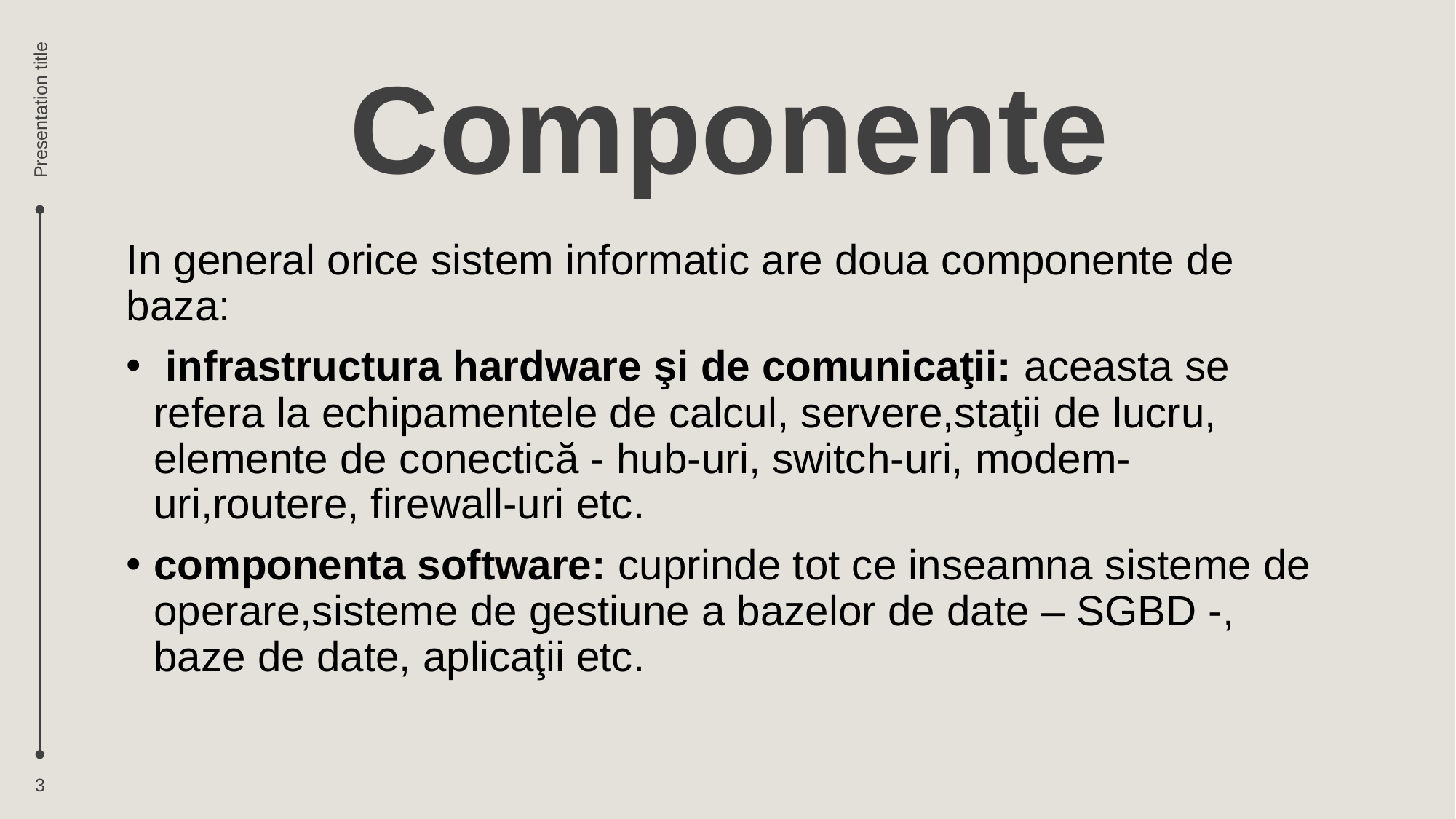

# Componente
Presentation title
In general orice sistem informatic are doua componente de baza:
 infrastructura hardware şi de comunicaţii: aceasta se refera la echipamentele de calcul, servere,staţii de lucru, elemente de conectică - hub-uri, switch-uri, modem-uri,routere, firewall-uri etc.
componenta software: cuprinde tot ce inseamna sisteme de operare,sisteme de gestiune a bazelor de date – SGBD -, baze de date, aplicaţii etc.
3